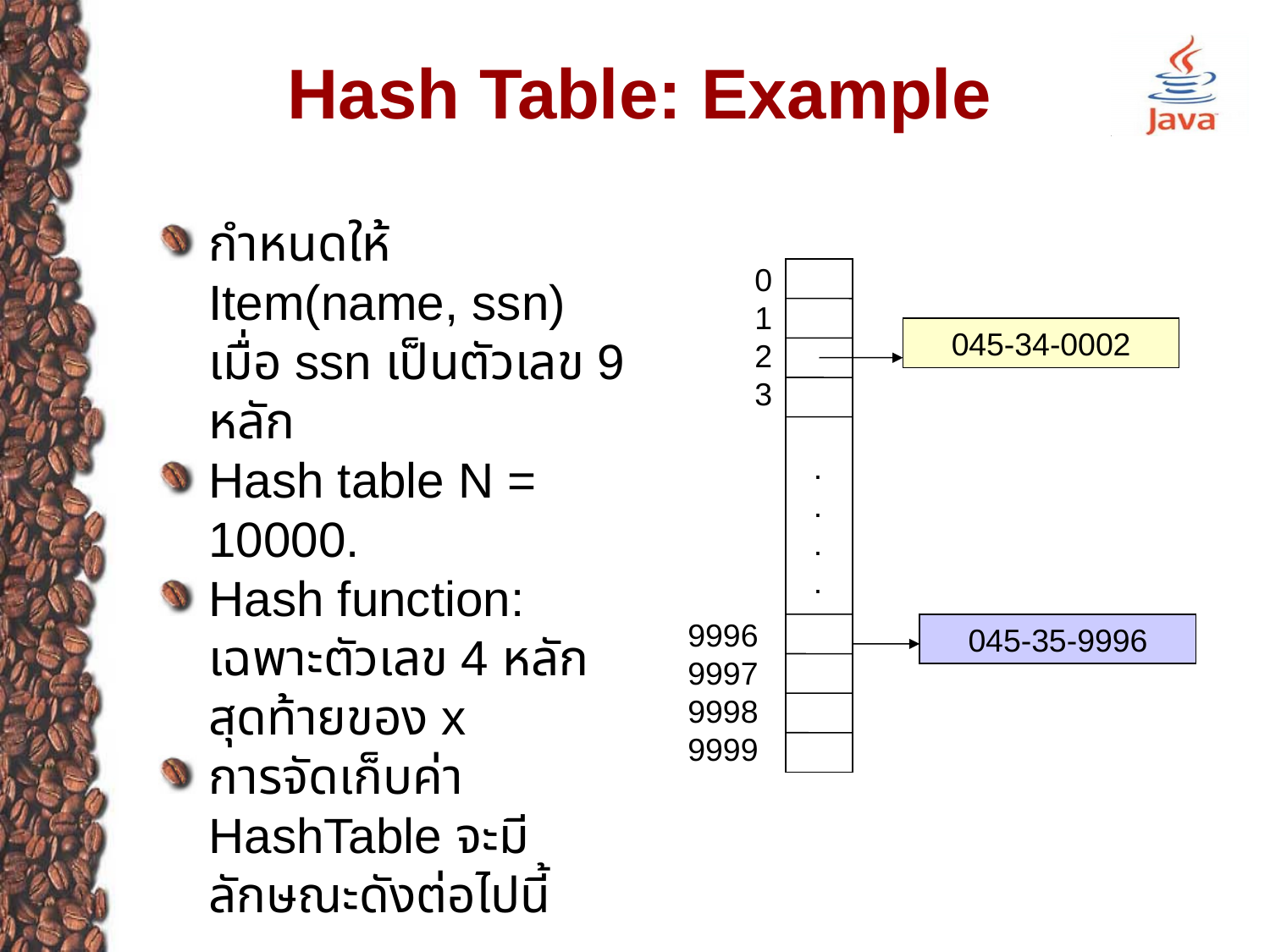

# Hash Table: Example
กำหนดให้ Item(name, ssn) เมื่อ ssn เป็นตัวเลข 9 หลัก
Hash table N = 10000.
Hash function: เฉพาะตัวเลข 4 หลักสุดท้ายของ x
การจัดเก็บค่า HashTable จะมีลักษณะดังต่อไปนี้
0
1
2
3

045-34-0002

.
.
.
.
9996
9997
9998
9999

045-35-9996